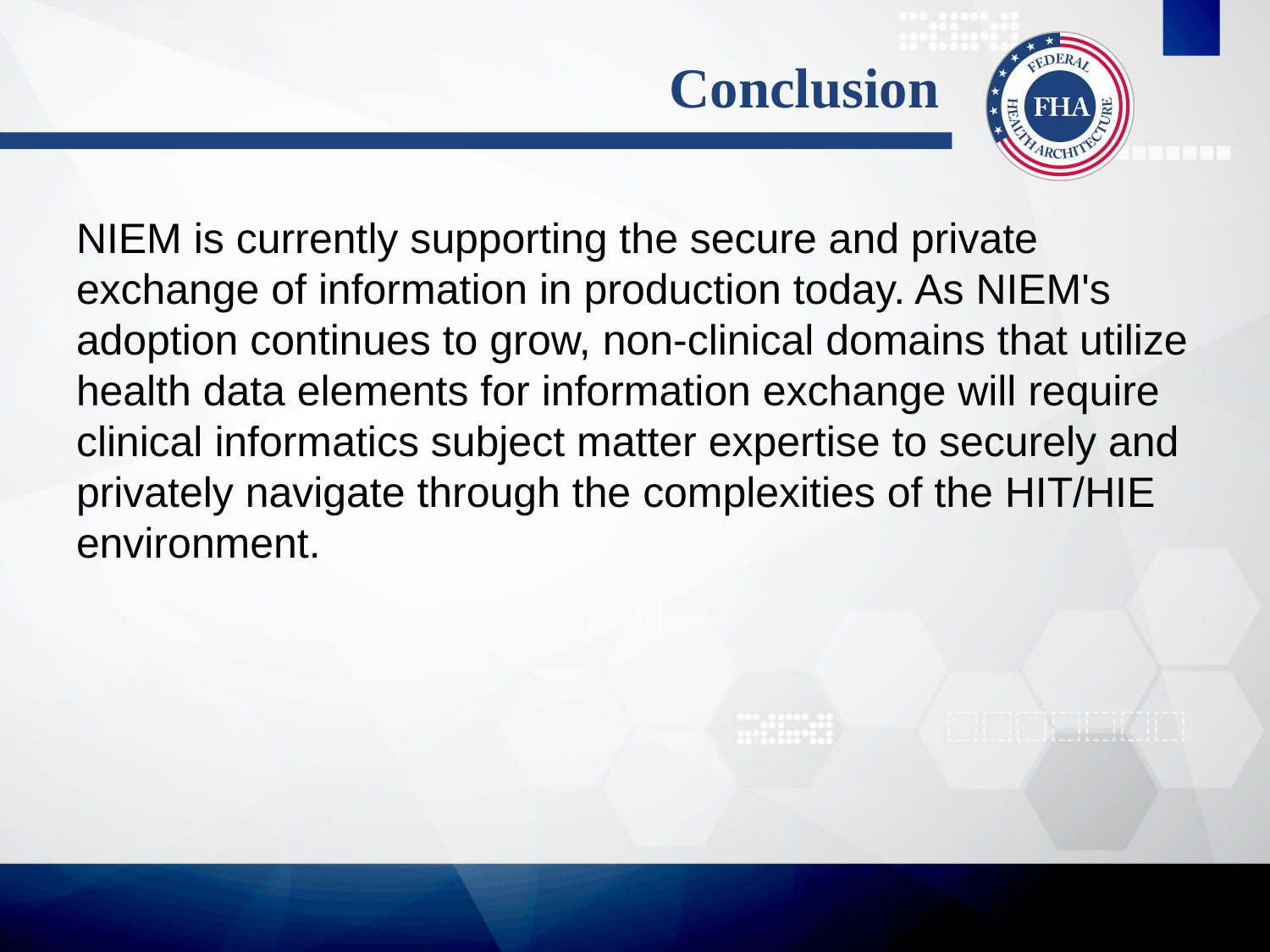

# Conclusion
NIEM is currently supporting the secure and private exchange of information in production today. As NIEM's adoption continues to grow, non-clinical domains that utilize health data elements for information exchange will require clinical informatics subject matter expertise to securely and privately navigate through the complexities of the HIT/HIE environment.